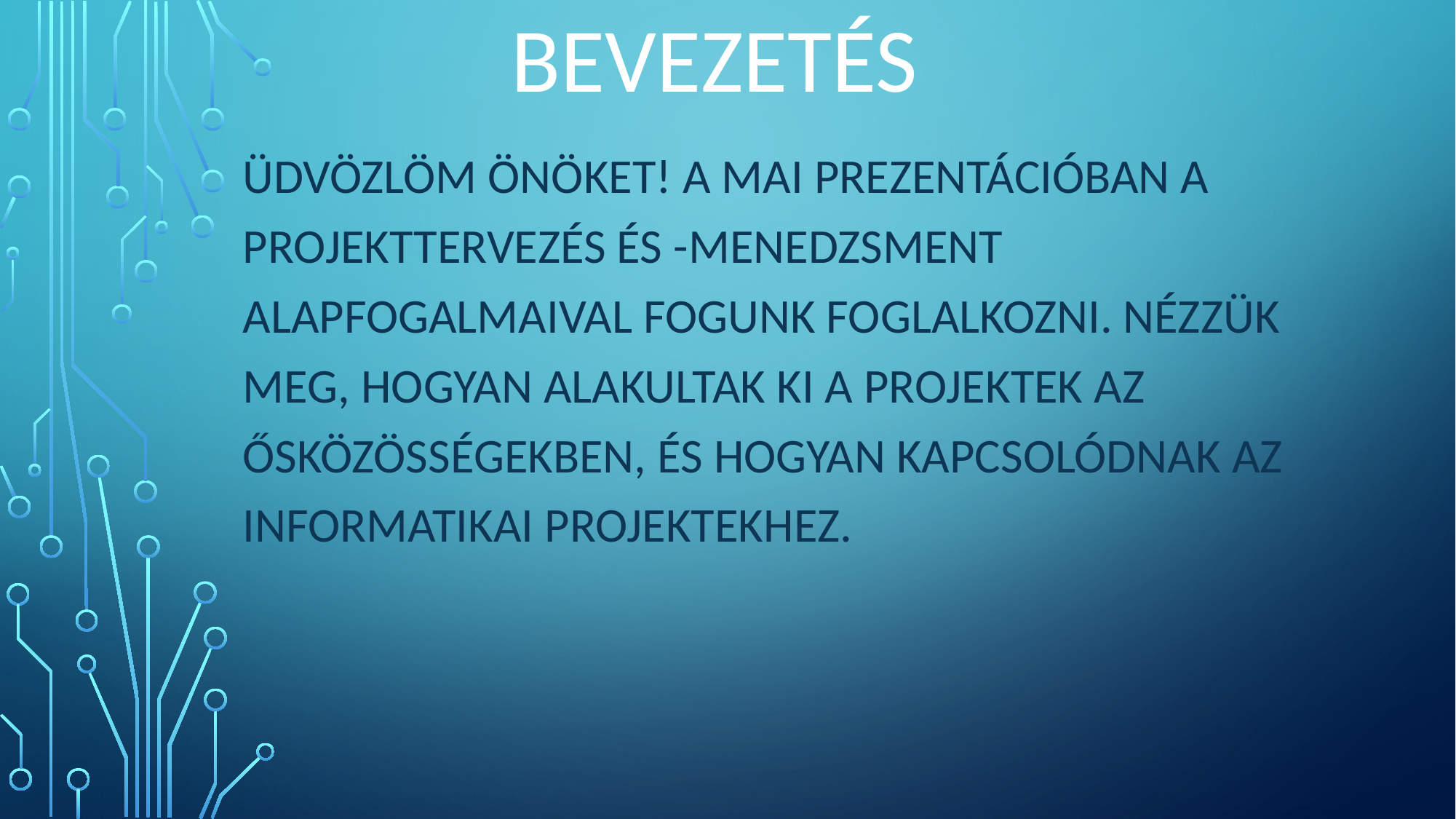

# Bevezetés
Üdvözlöm Önöket! A mai prezentációban a projekttervezés és -menedzsment alapfogalmaival fogunk foglalkozni. Nézzük meg, hogyan alakultak ki a projektek az ősközösségekben, és hogyan kapcsolódnak az informatikai projektekhez.